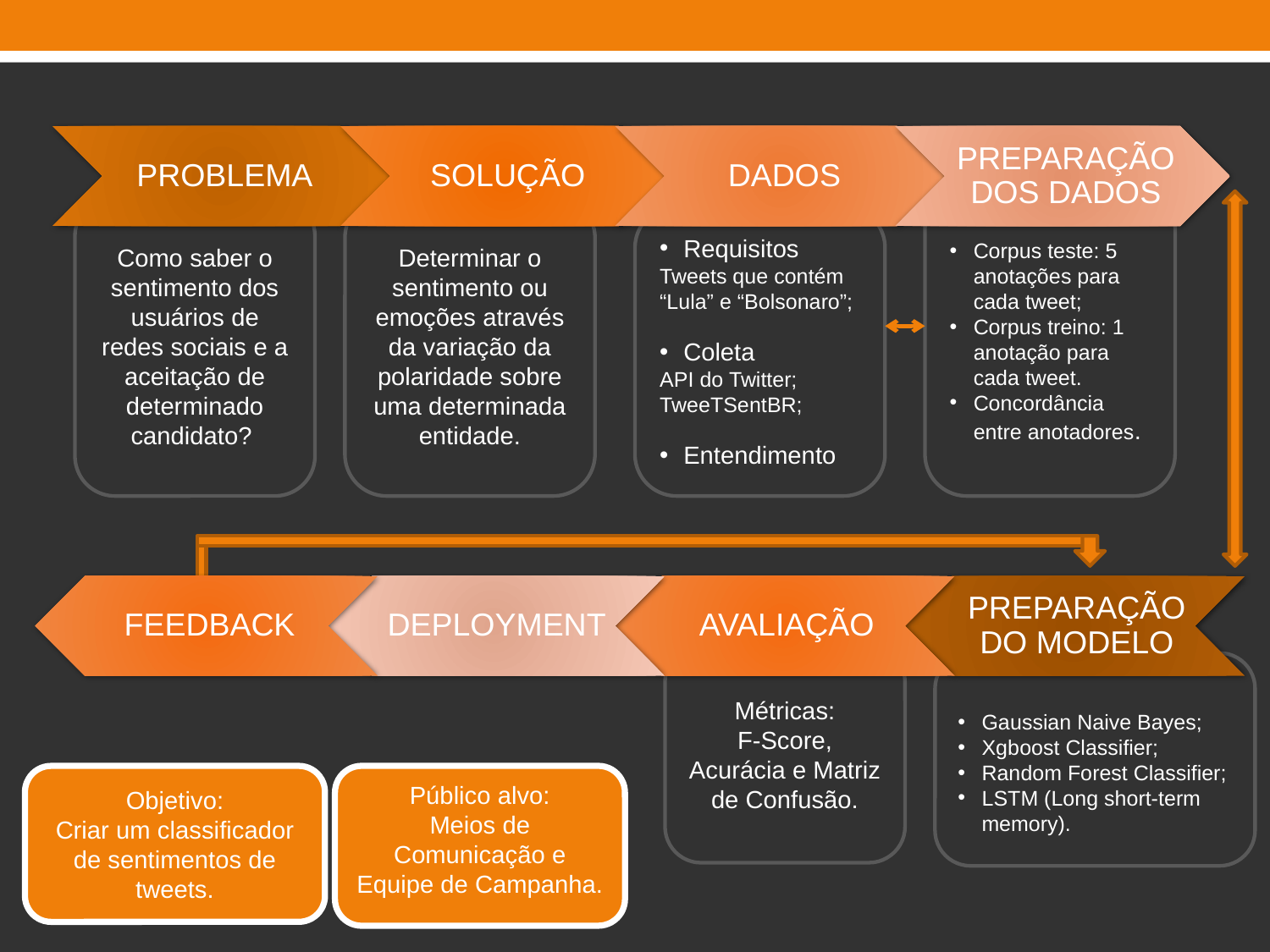

PROBLEMA
SOLUÇÃO
DADOS
PREPARAÇÃO DOS DADOS
Corpus teste: 5 anotações para cada tweet;
Corpus treino: 1 anotação para cada tweet.
Concordância entre anotadores.

Como saber o sentimento dos usuários de redes sociais e a aceitação de determinado candidato?
Determinar o sentimento ou emoções através da variação da polaridade sobre uma determinada entidade.

Requisitos
Tweets que contém “Lula” e “Bolsonaro”;

Coleta
API do Twitter;
TweeTSentBR;

Entendimento

PREPARAÇÃO DO MODELO
AVALIAÇÃO
DEPLOYMENT
FEEDBACK
Métricas:
F-Score, Acurácia e Matriz de Confusão.

Gaussian Naive Bayes;
Xgboost Classifier;
Random Forest Classifier;
LSTM (Long short-term memory).
Objetivo:
Criar um classificador de sentimentos de tweets.
Público alvo:
Meios de Comunicação e Equipe de Campanha.